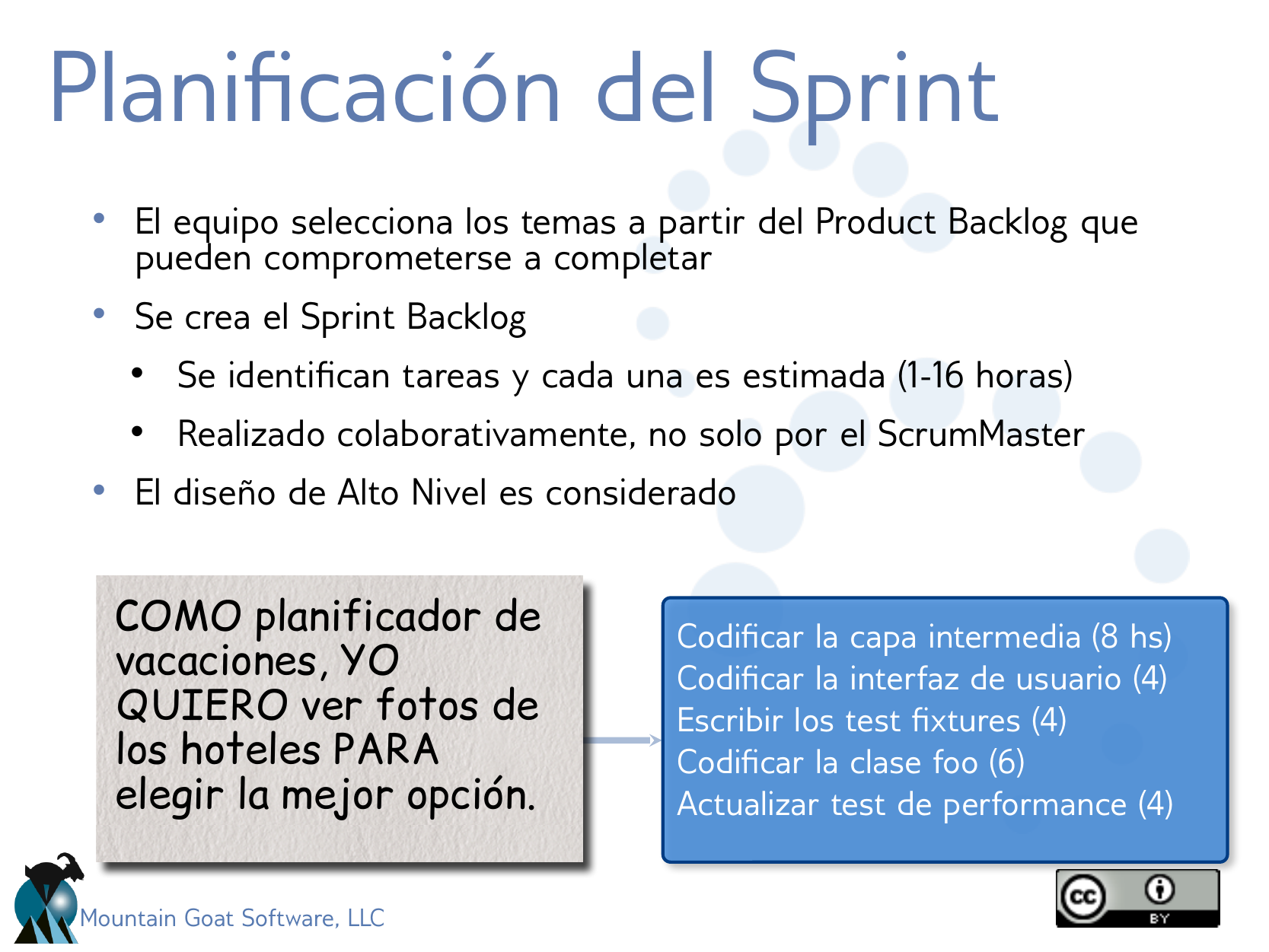

# Planificación del Sprint
El equipo selecciona los temas a partir del Product Backlog que pueden comprometerse a completar
Se crea el Sprint Backlog
Se identifican tareas y cada una es estimada (1-16 horas)
Realizado colaborativamente, no solo por el ScrumMaster
El diseño de Alto Nivel es considerado
COMO planificador de vacaciones, YO QUIERO ver fotos de los hoteles PARA elegir la mejor opción.

Codificar la capa intermedia (8 hs)
Codificar la interfaz de usuario (4)
Escribir los test fixtures (4)
Codificar la clase foo (6)
Actualizar test de performance (4)